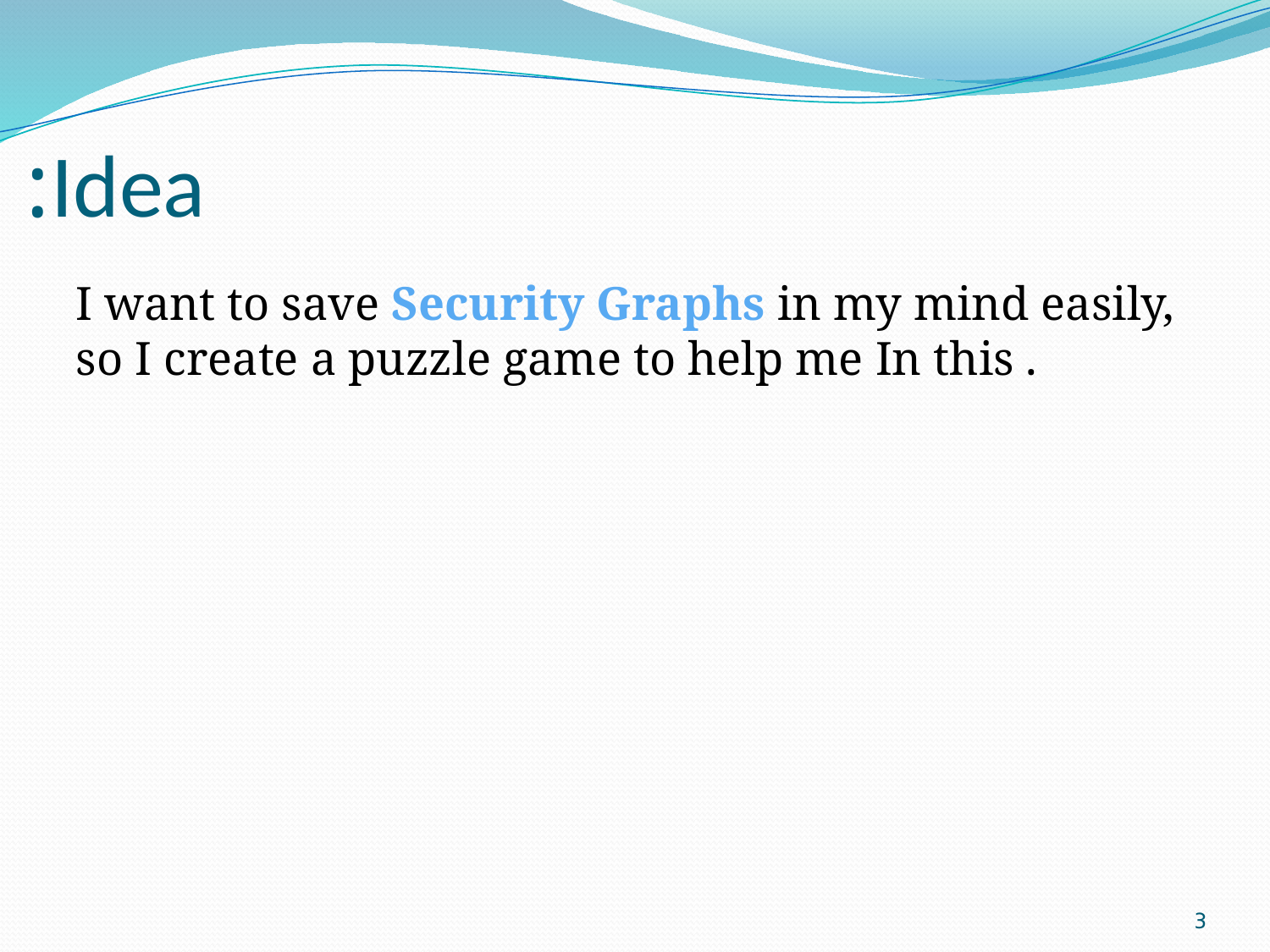

# Idea:
I want to save Security Graphs in my mind easily, so I create a puzzle game to help me In this .
3